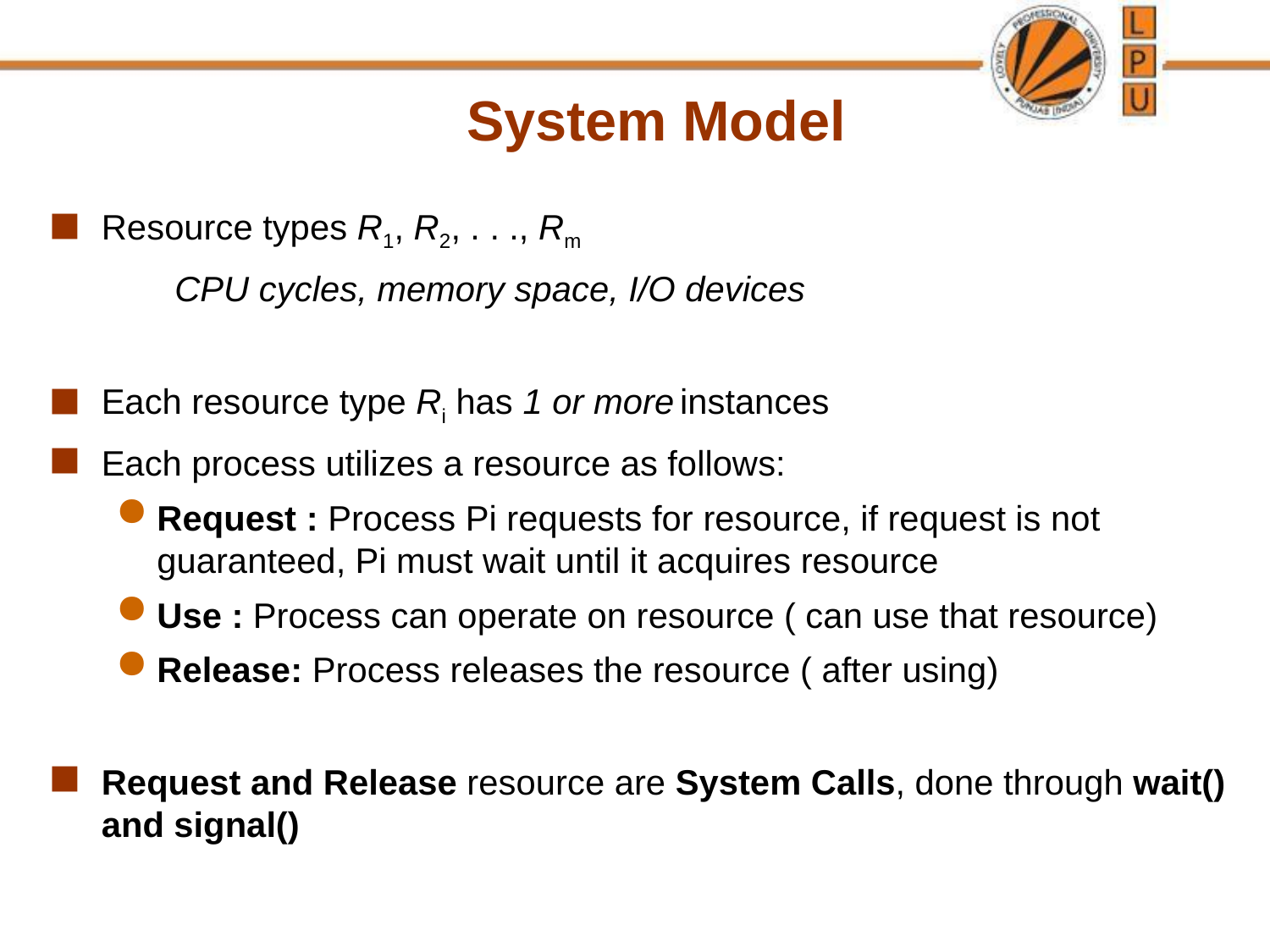

System Model
Resource types R1, R2, . . ., Rm
CPU cycles, memory space, I/O devices

Each resource type Ri has 1 or more instances
Each process utilizes a resource as follows:
Request : Process Pi requests for resource, if request is not guaranteed, Pi must wait until it acquires resource
Use : Process can operate on resource ( can use that resource)
Release: Process releases the resource ( after using)

Request and Release resource are System Calls, done through wait() and signal()